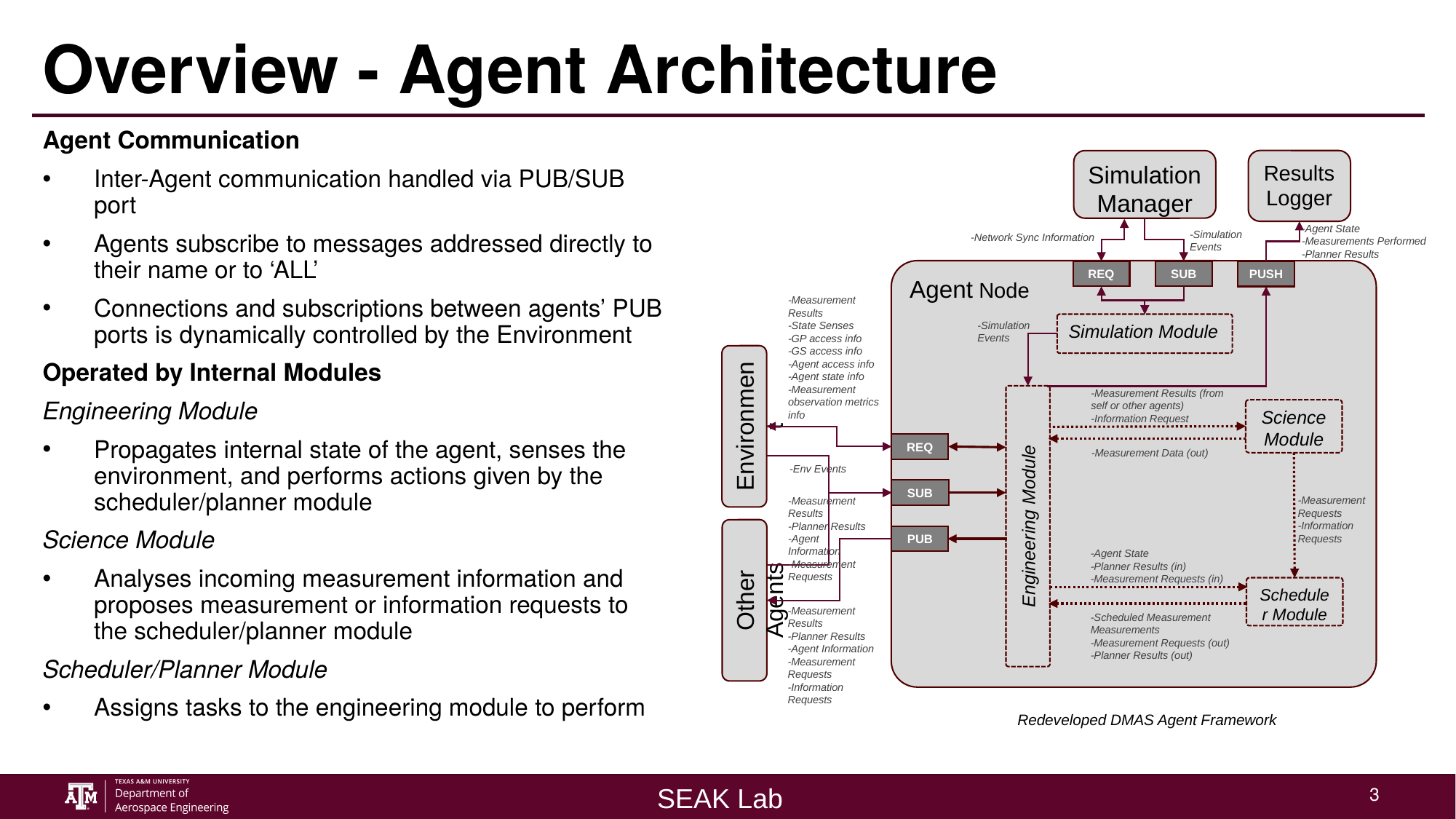

# Overview - Agent Architecture
Agent Communication
Inter-Agent communication handled via PUB/SUB port
Agents subscribe to messages addressed directly to their name or to ‘ALL’
Connections and subscriptions between agents’ PUB ports is dynamically controlled by the Environment
Operated by Internal Modules
Engineering Module
Propagates internal state of the agent, senses the environment, and performs actions given by the scheduler/planner module
Science Module
Analyses incoming measurement information and proposes measurement or information requests to the scheduler/planner module
Scheduler/Planner Module
Assigns tasks to the engineering module to perform

Results Logger
Simulation Manager
-Agent State
-Measurements Performed
-Planner Results
-Simulation Events
-Network Sync Information
Agent Node
SUB
REQ
PUSH
-Measurement Results
-State Senses
-GP access info
-GS access info
-Agent access info
-Agent state info
-Measurement observation metrics info
-Simulation Events
Simulation Module
-Measurement Results (from self or other agents)
-Information Request
Science Module
Environment
REQ
-Measurement Data (out)
-Env Events
SUB
-Measurement Requests
-Information Requests
-Measurement Results
-Planner Results
-Agent Information
-Measurement Requests
Engineering Module
PUB
-Agent State
-Planner Results (in)
-Measurement Requests (in)
Scheduler Module
Other Agents
-Measurement Results
-Planner Results
-Agent Information
-Measurement Requests
-Information Requests
-Scheduled Measurement Measurements
-Measurement Requests (out)
-Planner Results (out)
Redeveloped DMAS Agent Framework